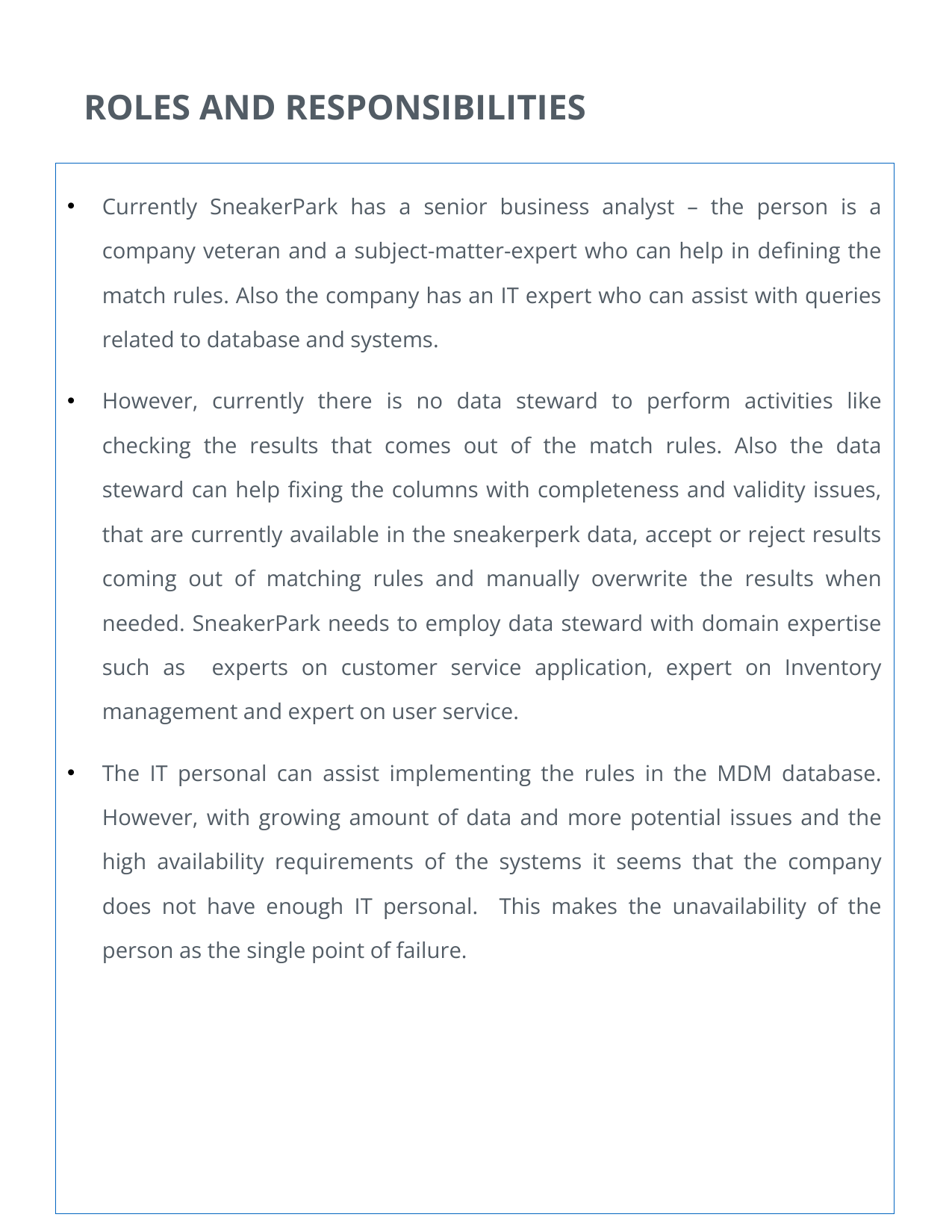

ROLES AND RESPONSIBILITIES
Currently SneakerPark has a senior business analyst – the person is a company veteran and a subject-matter-expert who can help in defining the match rules. Also the company has an IT expert who can assist with queries related to database and systems.
However, currently there is no data steward to perform activities like checking the results that comes out of the match rules. Also the data steward can help fixing the columns with completeness and validity issues, that are currently available in the sneakerperk data, accept or reject results coming out of matching rules and manually overwrite the results when needed. SneakerPark needs to employ data steward with domain expertise such as  experts on customer service application, expert on Inventory management and expert on user service.
The IT personal can assist implementing the rules in the MDM database. However, with growing amount of data and more potential issues and the high availability requirements of the systems it seems that the company does not have enough IT personal.  This makes the unavailability of the person as the single point of failure.